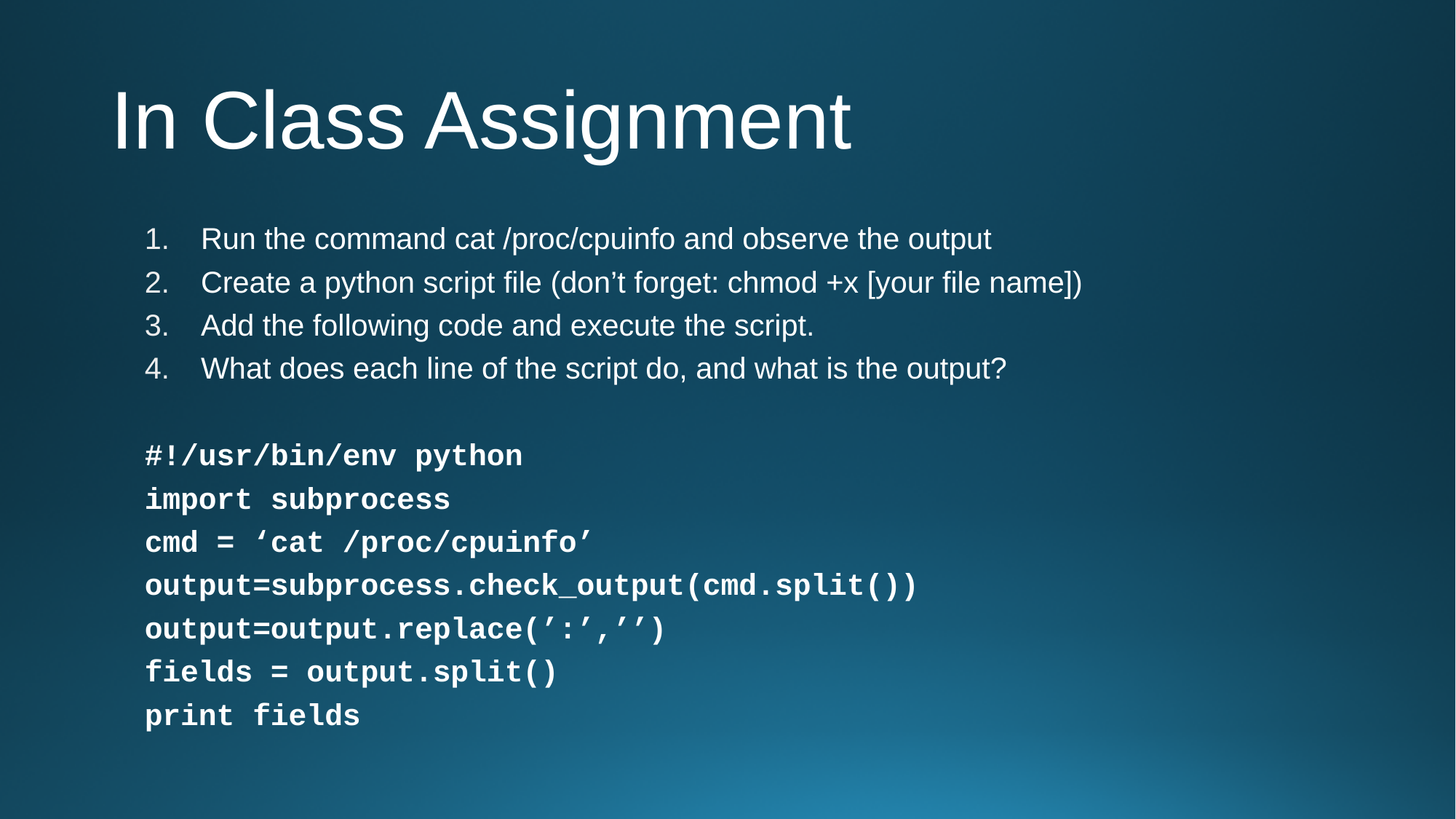

# In Class Assignment
Run the command cat /proc/cpuinfo and observe the output
Create a python script file (don’t forget: chmod +x [your file name])
Add the following code and execute the script.
What does each line of the script do, and what is the output?

#!/usr/bin/env python
import subprocess
cmd = ‘cat /proc/cpuinfo’
output=subprocess.check_output(cmd.split())
output=output.replace(’:’,’’)
fields = output.split()
print fields